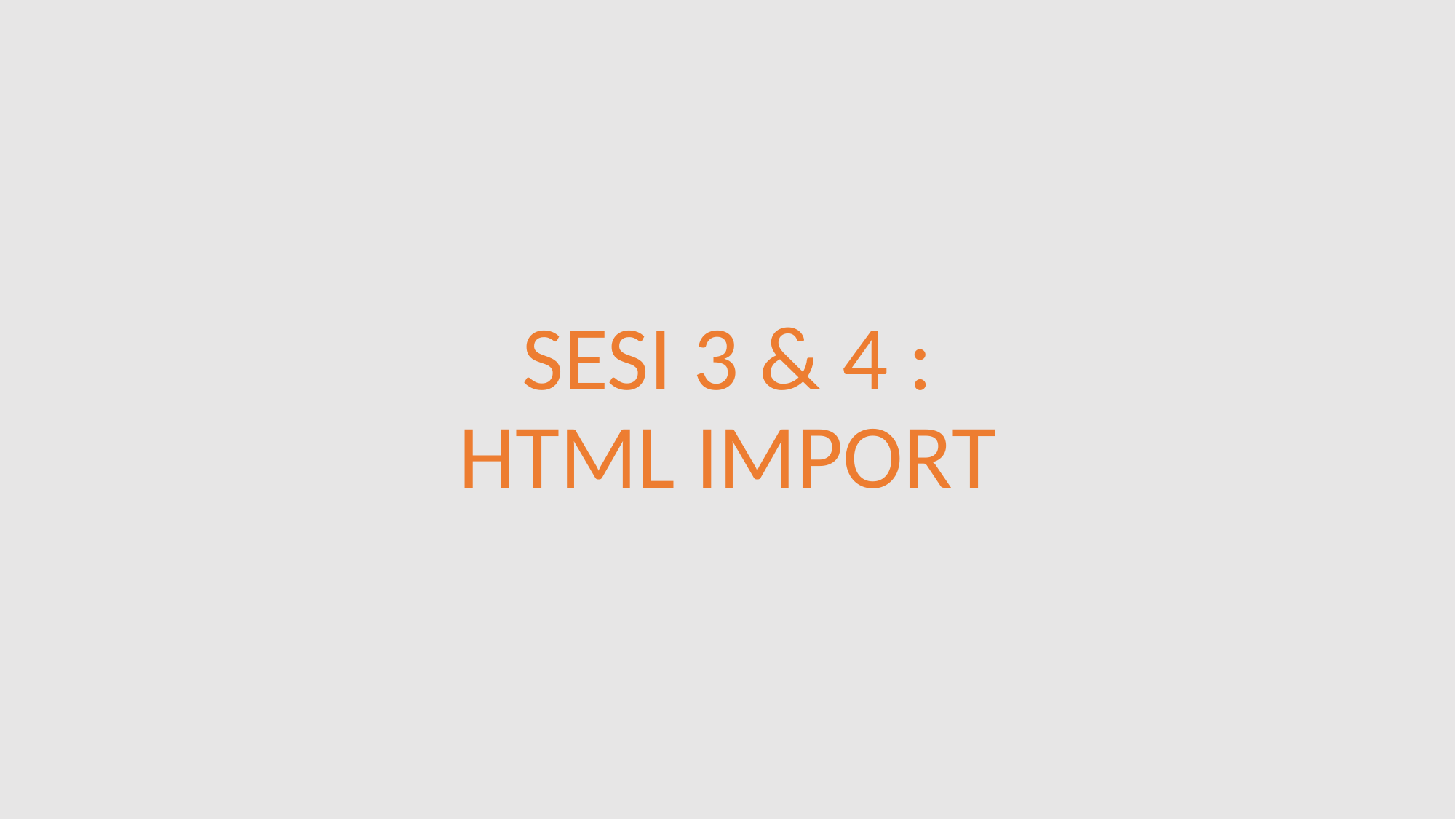

# SESI 3 & 4 : HTML IMPORT